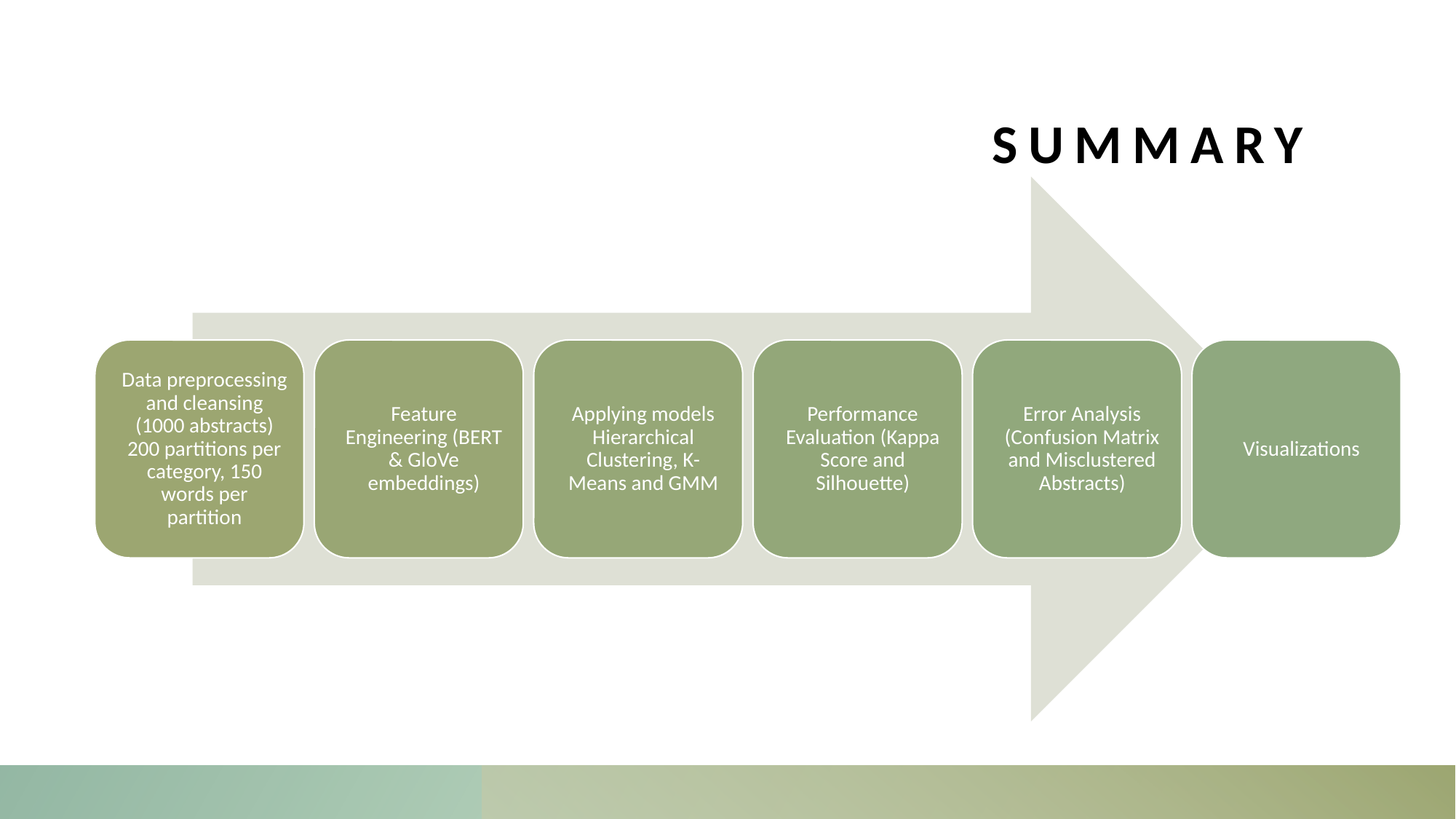

# Summary
Data preprocessing and cleansing (1000 abstracts) 200 partitions per category, 150 words per partition
Feature Engineering (BERT & GloVe embeddings)
Applying models Hierarchical Clustering, K-Means and GMM
Performance Evaluation (Kappa Score and Silhouette)
Error Analysis (Confusion Matrix and Misclustered Abstracts)
Visualizations